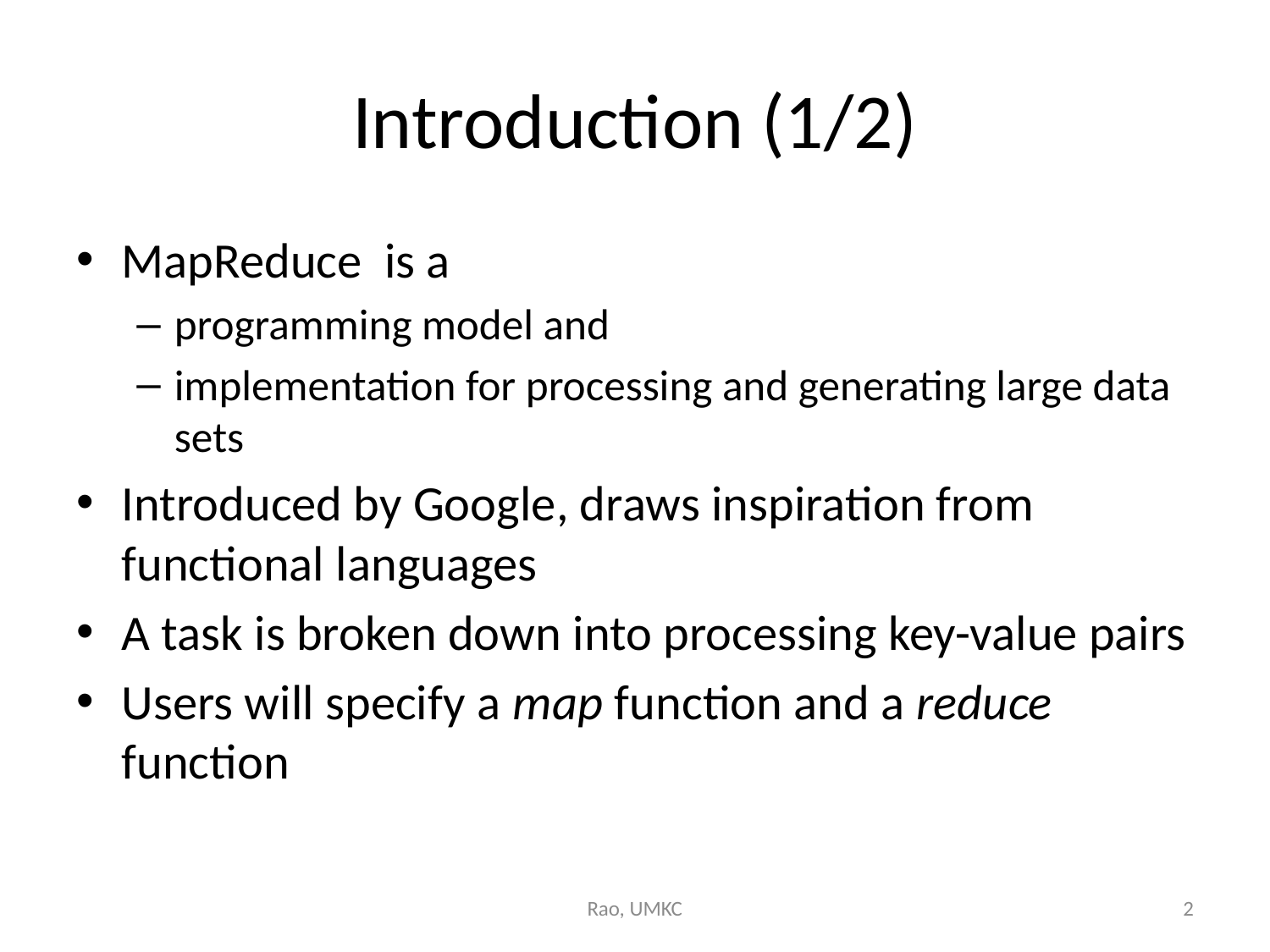

# Introduction (1/2)
MapReduce  is a
programming model and
implementation for processing and generating large data sets
Introduced by Google, draws inspiration from functional languages
A task is broken down into processing key-value pairs
Users will specify a map function and a reduce function
Rao, UMKC
2